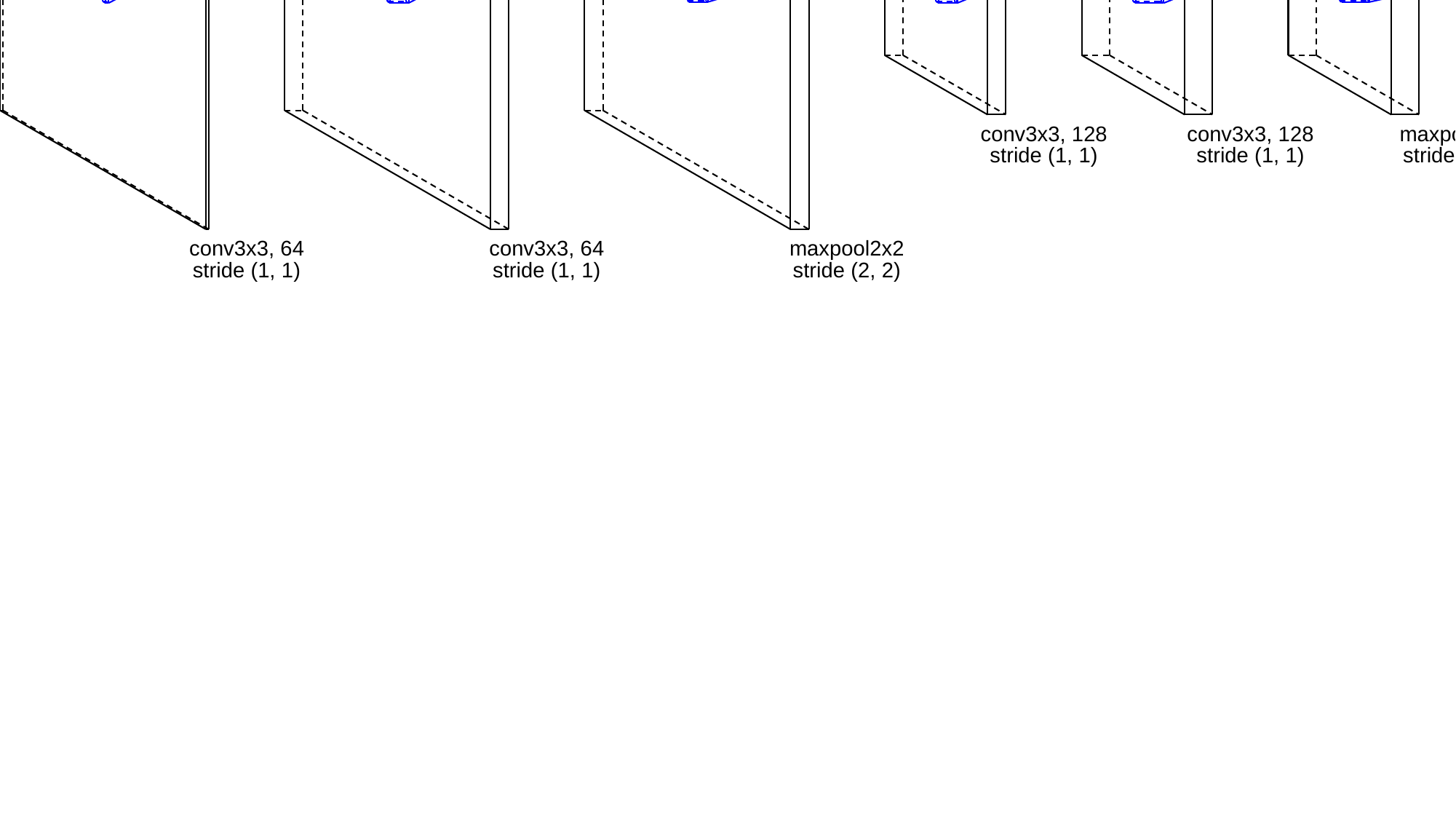

25088
224x224x3
224x224x64
224x224x64
112x112x64
112x112x128
112x112x128
4096
4096
56x56x128
56x56x256
56x56x256
56x56x256
1000
28x28x256
28x28x512
28x28x512
28x28x512
14x14x512
14x14x512
14x14x512
14x14x512
7x7x512
conv3x3, 512
conv3x3, 512
conv3x3, 512
maxpool2x2
conv3x3, 512
conv3x3, 512
conv3x3, 512
maxpool2x2
stride (1, 1)
stride (1, 1)
stride (1, 1)
stride (2, 2)
stride (1, 1)
stride (1, 1)
stride (1, 1)
stride (2, 2)
conv3x3, 256
conv3x3, 256
conv3x3, 256
maxpool2x2
stride (1, 1)
stride (1, 1)
stride (1, 1)
stride (2, 2)
dense
dense
dense
dense
conv3x3, 128
conv3x3, 128
maxpool2x2
stride (1, 1)
stride (1, 1)
stride (2, 2)
conv3x3, 64
conv3x3, 64
maxpool2x2
stride (1, 1)
stride (1, 1)
stride (2, 2)
flatten
flatten
dense
dense